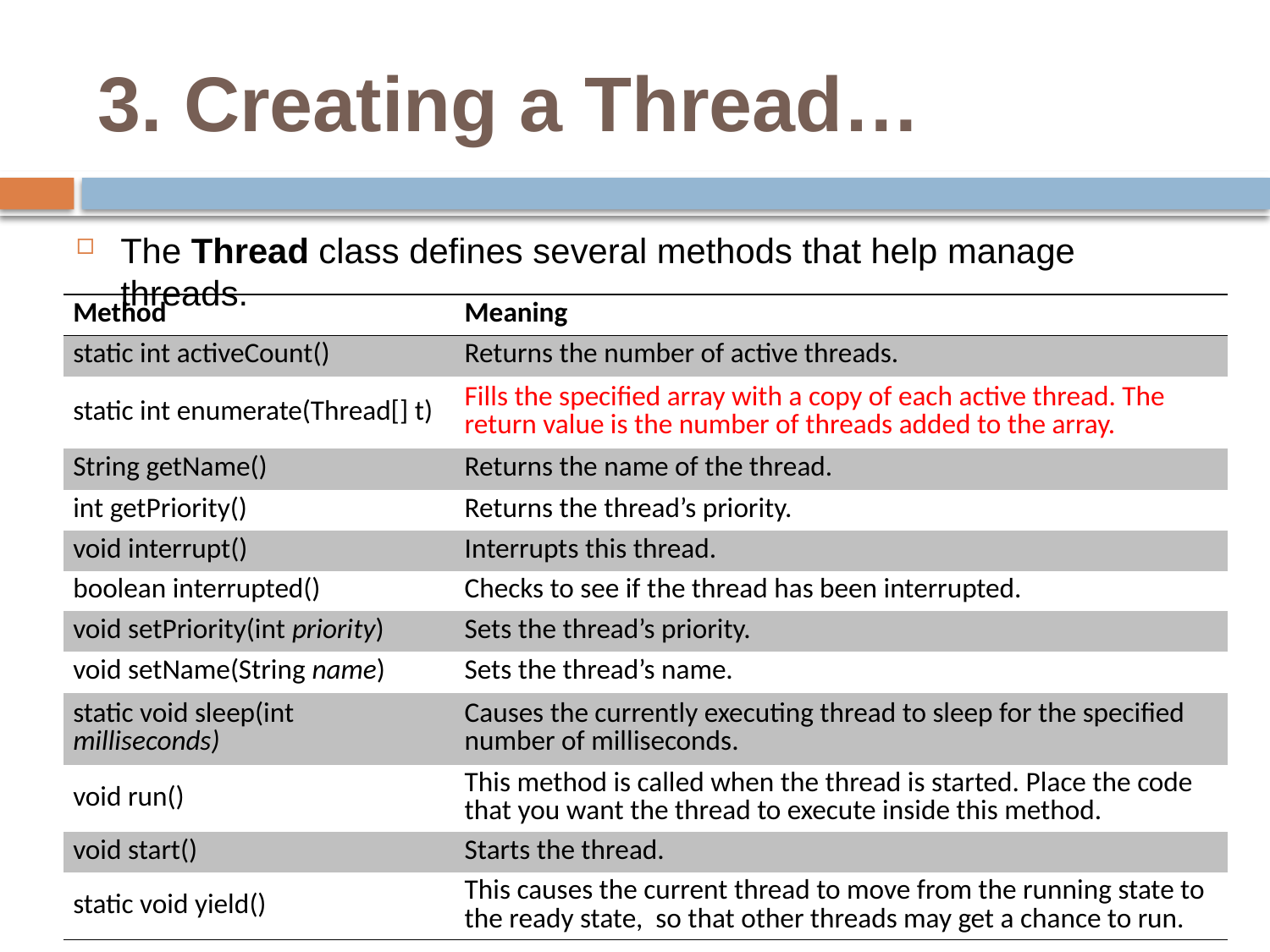

# 3. Creating a Thread…
The Thread class defines several methods that help manage threads.

| Method | Meaning |
| --- | --- |
| static int activeCount() | Returns the number of active threads. |
| static int enumerate(Thread[] t) | Fills the specified array with a copy of each active thread. The return value is the number of threads added to the array. |
| String getName() | Returns the name of the thread. |
| int getPriority() | Returns the thread’s priority. |
| void interrupt() | Interrupts this thread. |
| boolean interrupted() | Checks to see if the thread has been interrupted. |
| void setPriority(int priority) | Sets the thread’s priority. |
| void setName(String name) | Sets the thread’s name. |
| static void sleep(int milliseconds) | Causes the currently executing thread to sleep for the specified number of milliseconds. |
| void run() | This method is called when the thread is started. Place the code that you want the thread to execute inside this method. |
| void start() | Starts the thread. |
| static void yield() | This causes the current thread to move from the running state to the ready state, so that other threads may get a chance to run. |